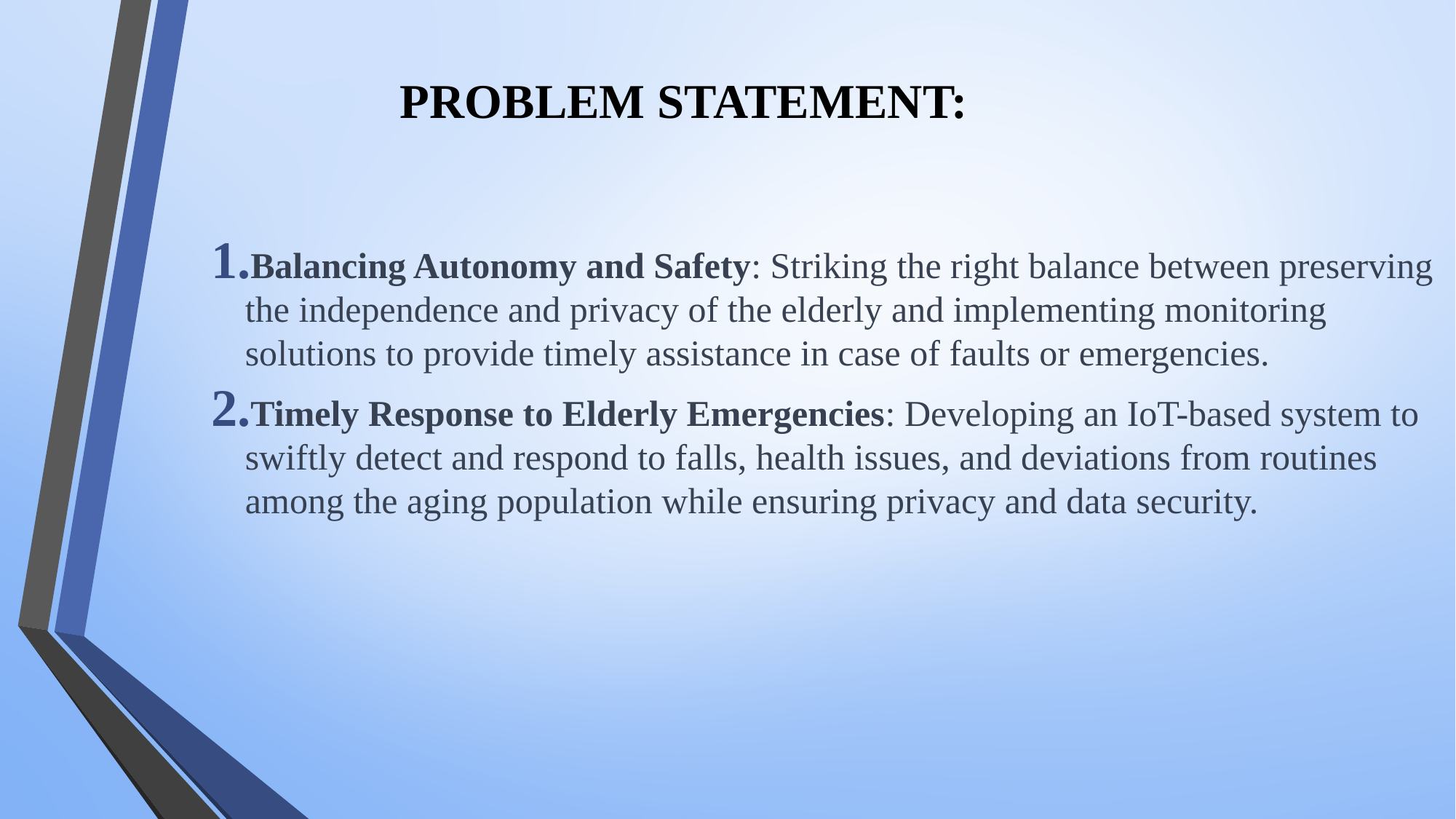

# PROBLEM STATEMENT:
Balancing Autonomy and Safety: Striking the right balance between preserving the independence and privacy of the elderly and implementing monitoring solutions to provide timely assistance in case of faults or emergencies.
Timely Response to Elderly Emergencies: Developing an IoT-based system to swiftly detect and respond to falls, health issues, and deviations from routines among the aging population while ensuring privacy and data security.